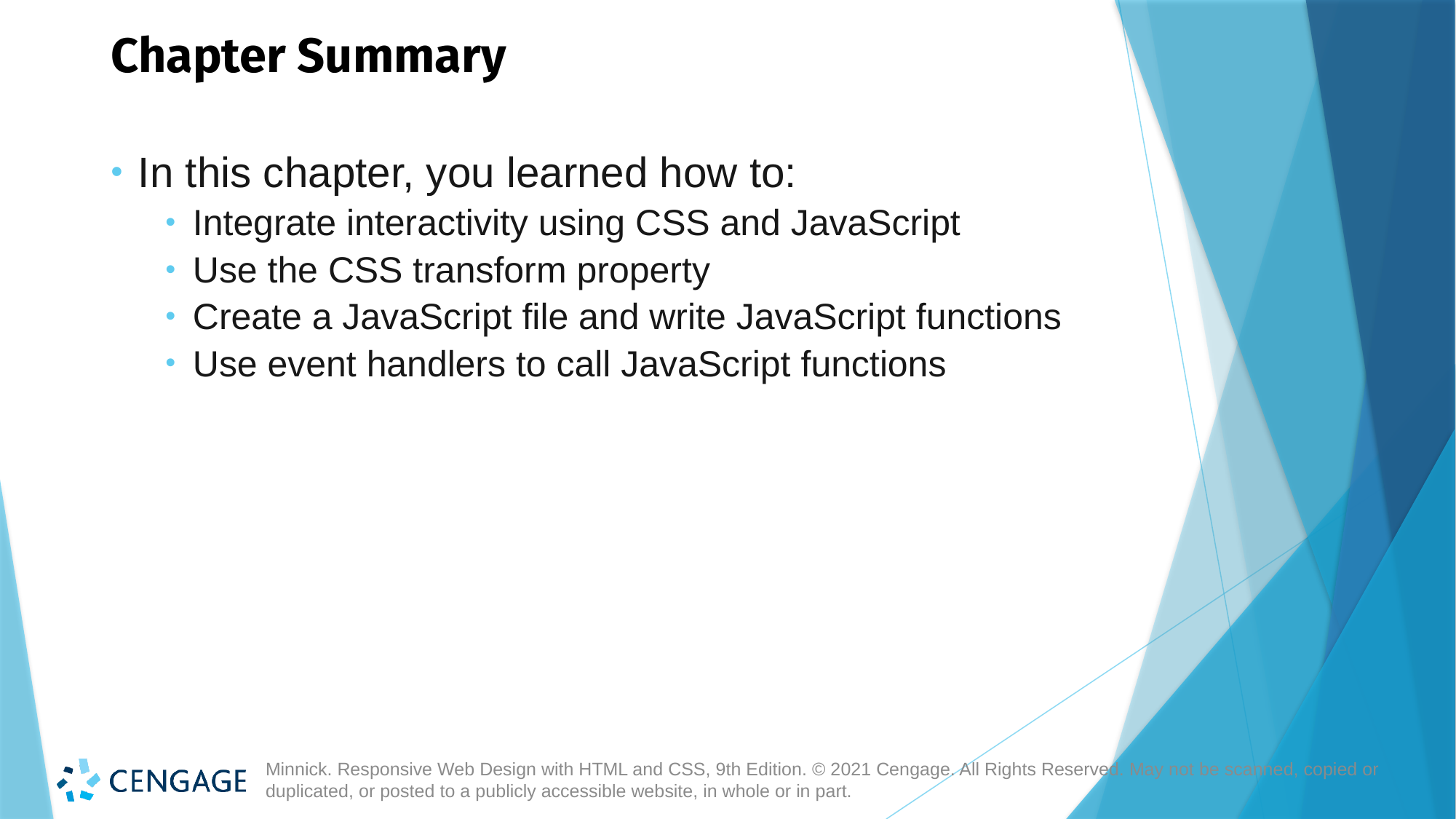

# Chapter Summary
In this chapter, you learned how to:
Integrate interactivity using CSS and JavaScript
Use the CSS transform property
Create a JavaScript file and write JavaScript functions
Use event handlers to call JavaScript functions

Minnick. Responsive Web Design with HTML and CSS, 9th Edition. © 2021 Cengage. All Rights Reserved. May not be scanned, copied or duplicated, or posted to a publicly accessible website, in whole or in part.